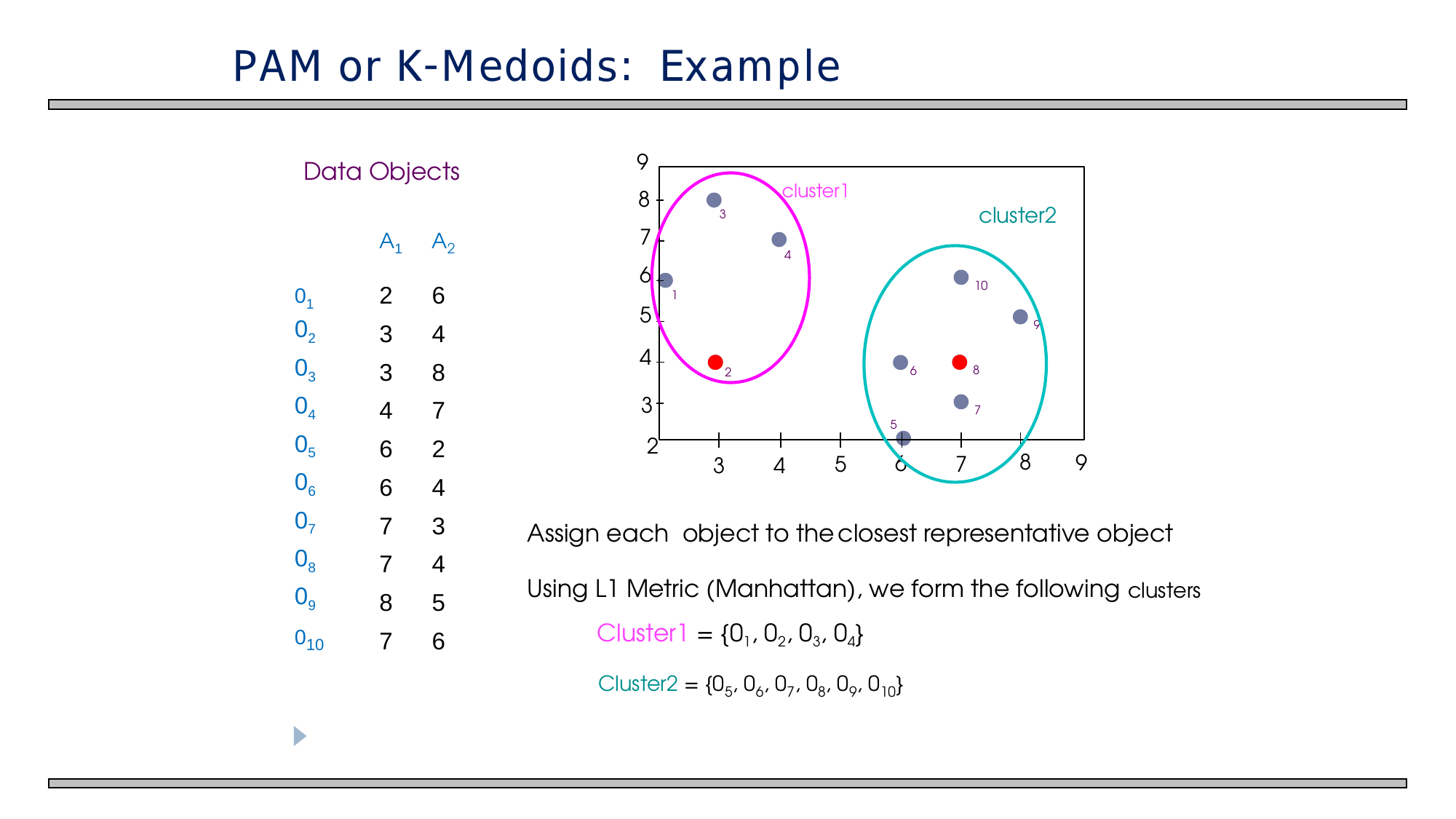

PAM or K-Medoids:  Example
9
8
7
6
5
4

cluster1

cluster2
3

4

10

1

9

8
6
2
3

7
5

2

8
9
6
5
7
3
4

Data Objects
A1
2
3
3
4
6
6
7
7
8
7
A2
6
4
8
7
2
4
3
4
5
6
01
02
03
04
05
06
07
08
09
010
 Assign each
object to the
closest representative object
 Using L1 Metric (Manhattan), we form the following clusters
Cluster1 = {01, 02, 03, 04}
Cluster2 = {05, 06, 07, 08, 09, 010}